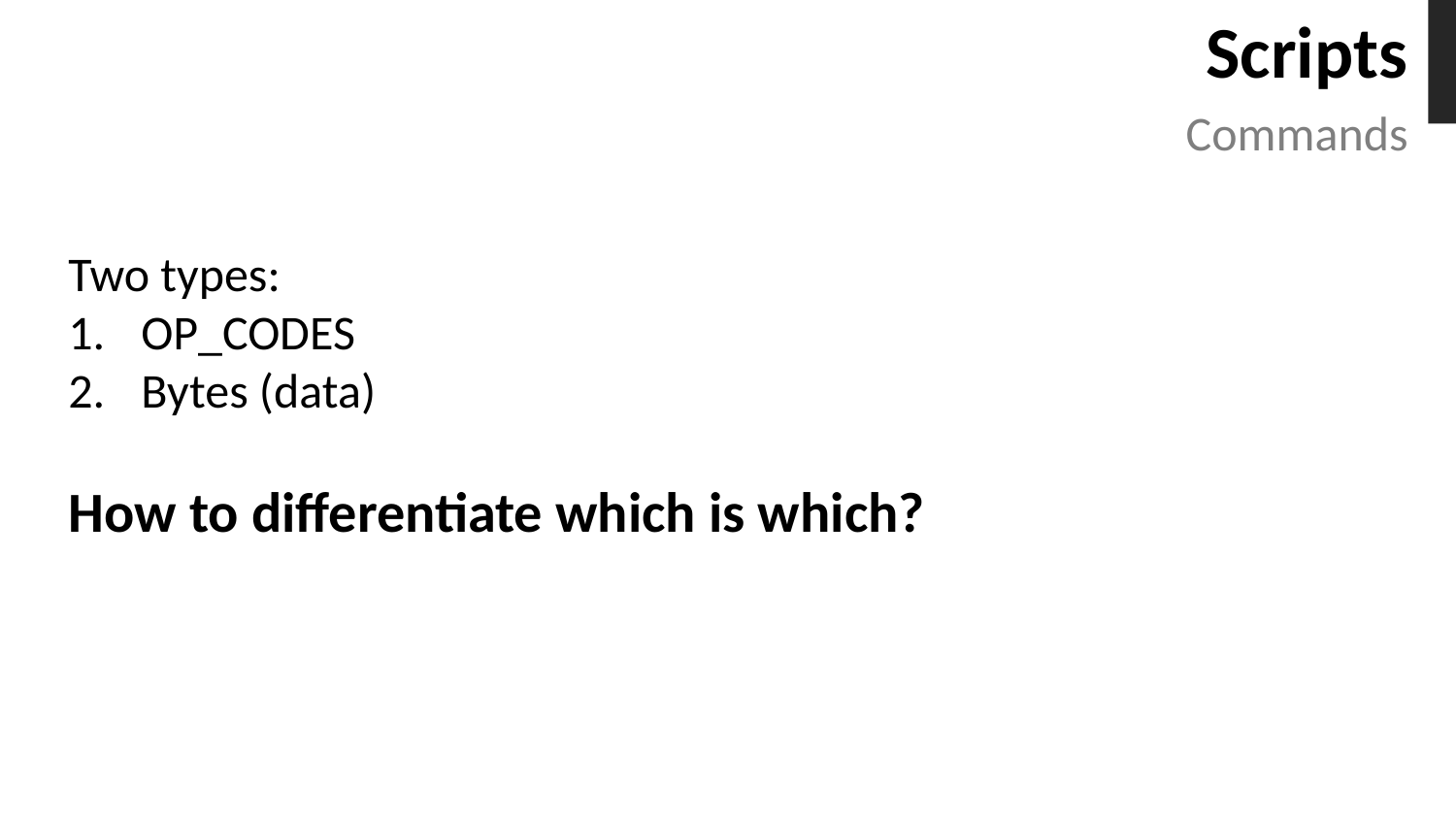

# Scripts
Commands
Two types:
OP_CODES
Bytes (data)

How to differentiate which is which?

online.ing.puc.cl